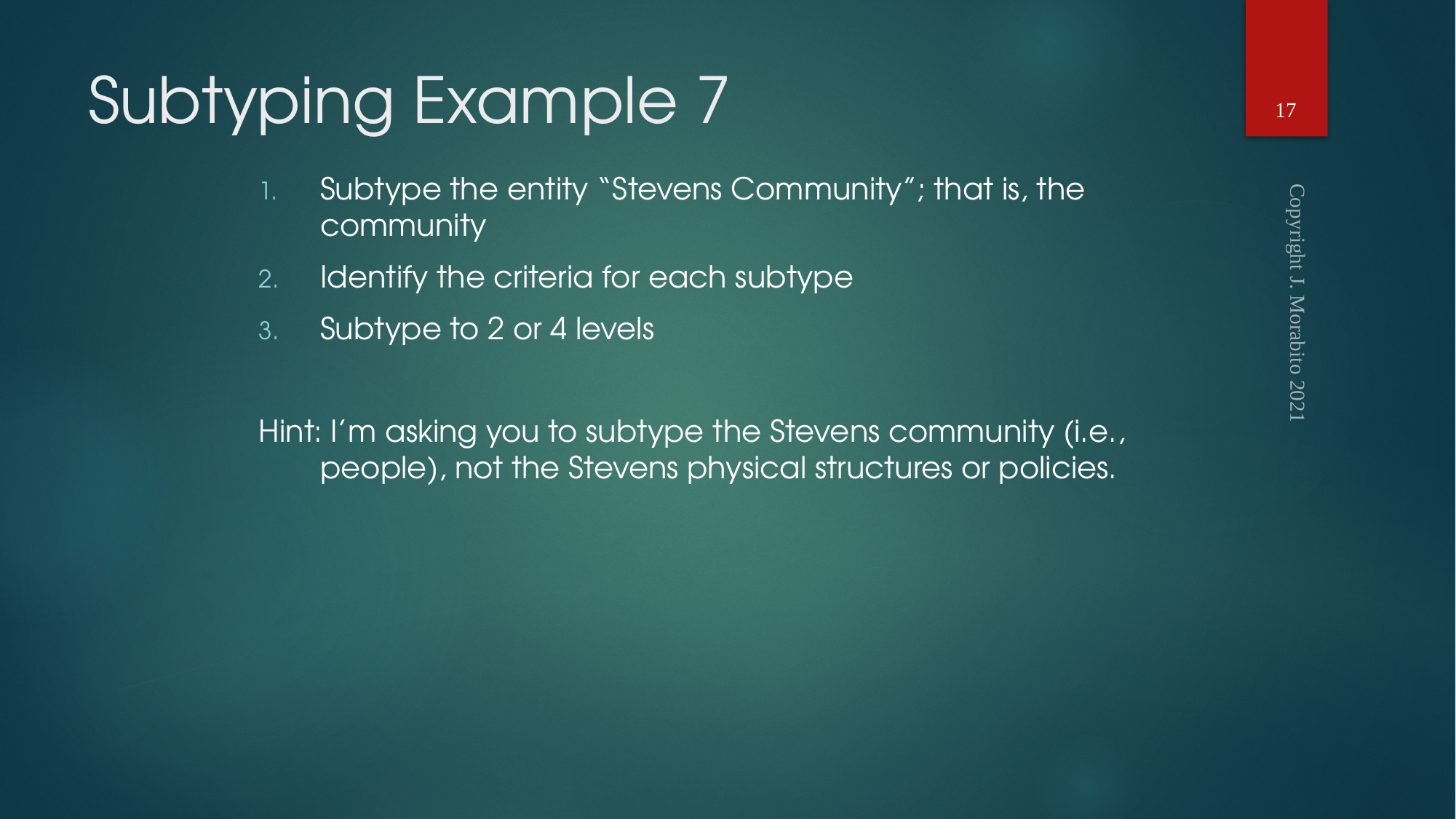

17
# Subtyping Example 7
Subtype the entity “Stevens Community”; that is, the community
Identify the criteria for each subtype
Subtype to 2 or 4 levels

Hint: I’m asking you to subtype the Stevens community (i.e., people), not the Stevens physical structures or policies.

Copyright J. Morabito 2021